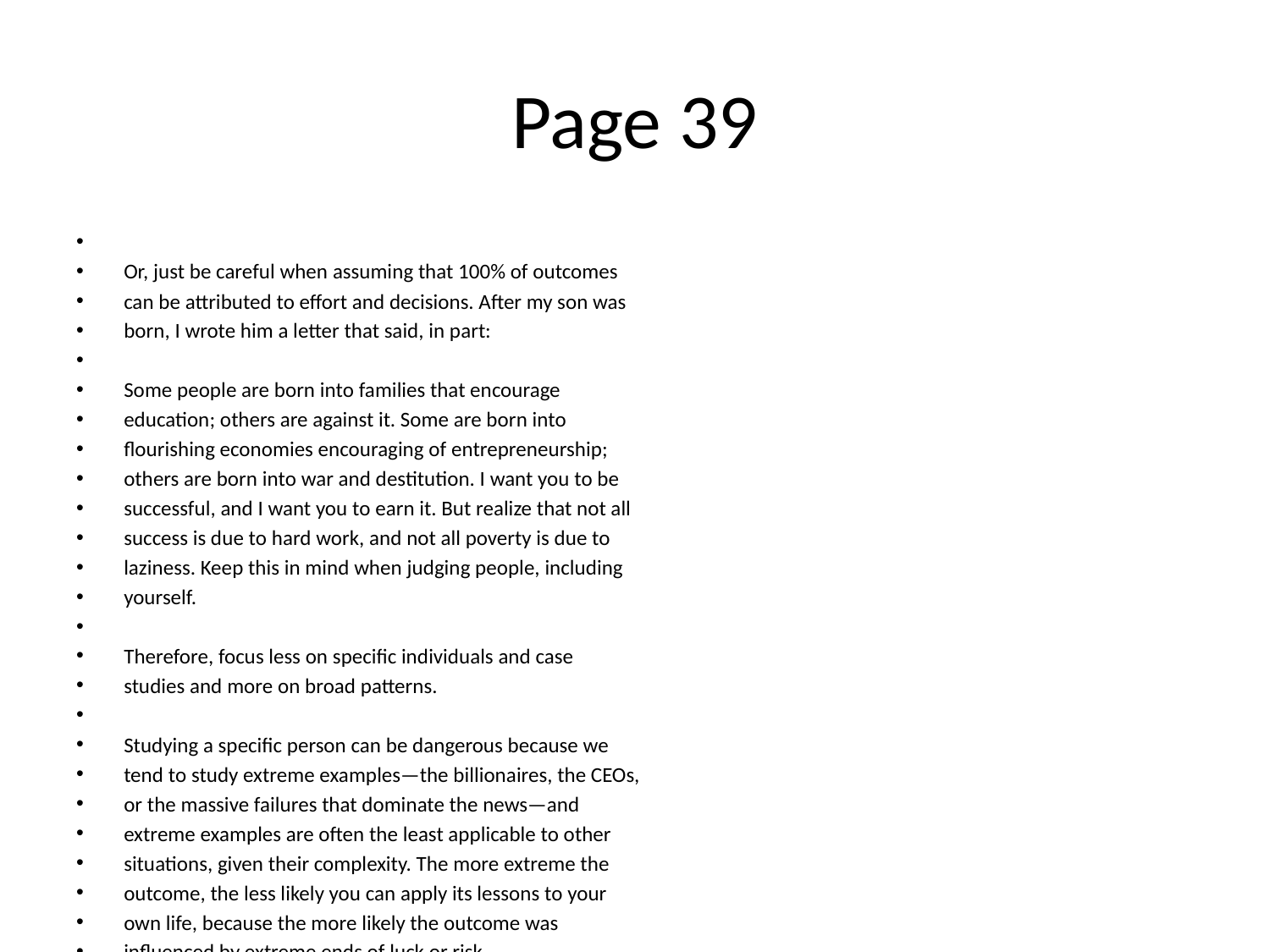

# Page 39

Or, just be careful when assuming that 100% of outcomes
can be attributed to eﬀort and decisions. After my son was
born, I wrote him a letter that said, in part:

Some people are born into families that encourage
education; others are against it. Some are born into
ﬂourishing economies encouraging of entrepreneurship;
others are born into war and destitution. I want you to be
successful, and I want you to earn it. But realize that not all
success is due to hard work, and not all poverty is due to
laziness. Keep this in mind when judging people, including
yourself.

Therefore, focus less on speciﬁc individuals and case
studies and more on broad patterns.

Studying a speciﬁc person can be dangerous because we
tend to study extreme examples—the billionaires, the CEOs,
or the massive failures that dominate the news—and
extreme examples are often the least applicable to other
situations, given their complexity. The more extreme the
outcome, the less likely you can apply its lessons to your
own life, because the more likely the outcome was
inﬂuenced by extreme ends of luck or risk.
You’ll get closer to actionable takeaways by looking for
broad patterns of success and failure. The more common the
pattern, the more applicable it might be to your life. Trying
to emulate Warren Buﬀett’s investment success is hard,
because his results are so extreme that the role of luck in his